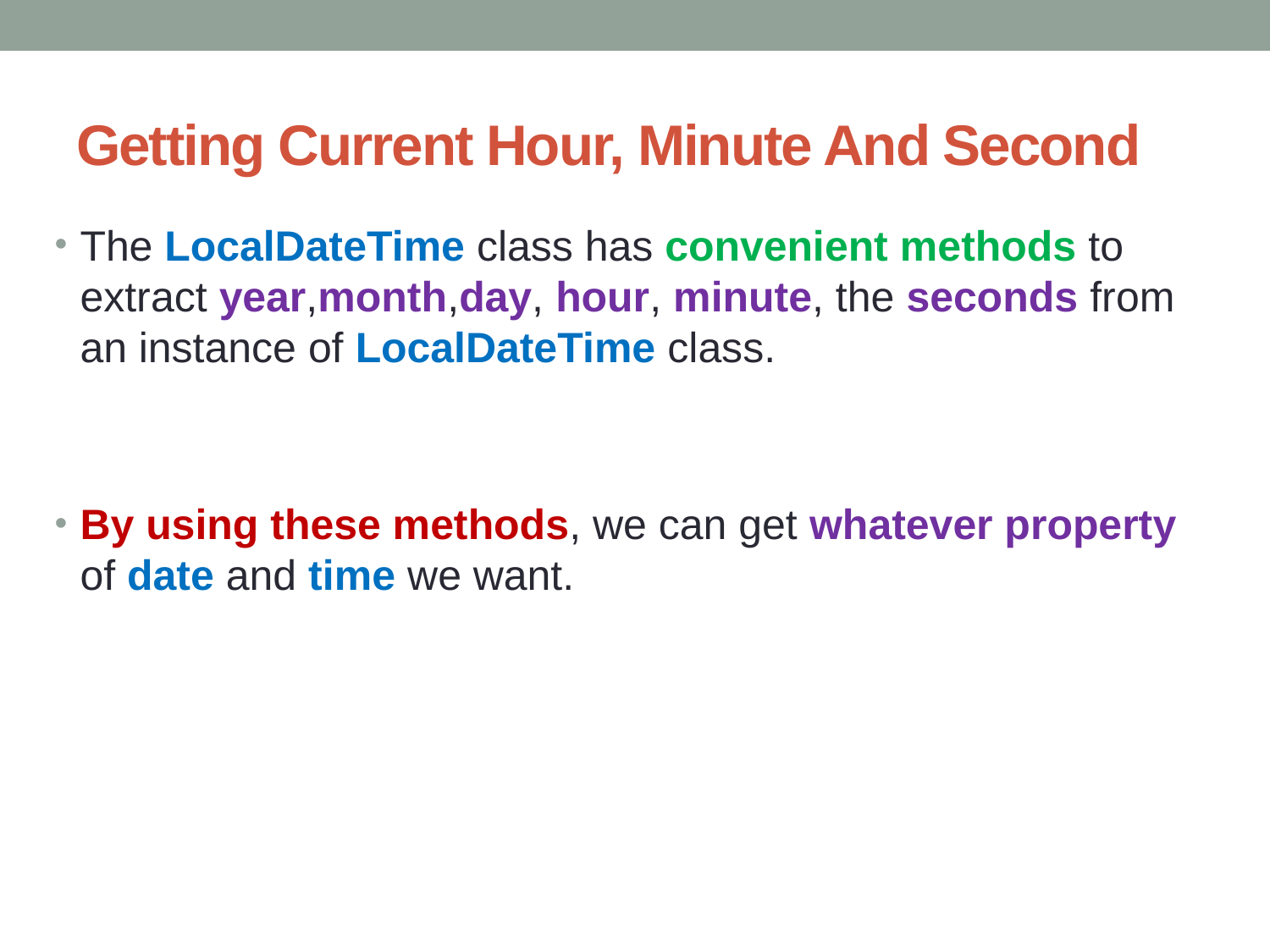

# Getting Current Hour, Minute And Second
The LocalDateTime class has convenient methods to extract year,month,day, hour, minute, the seconds from an instance of LocalDateTime class.

By using these methods, we can get whatever property of date and time we want.